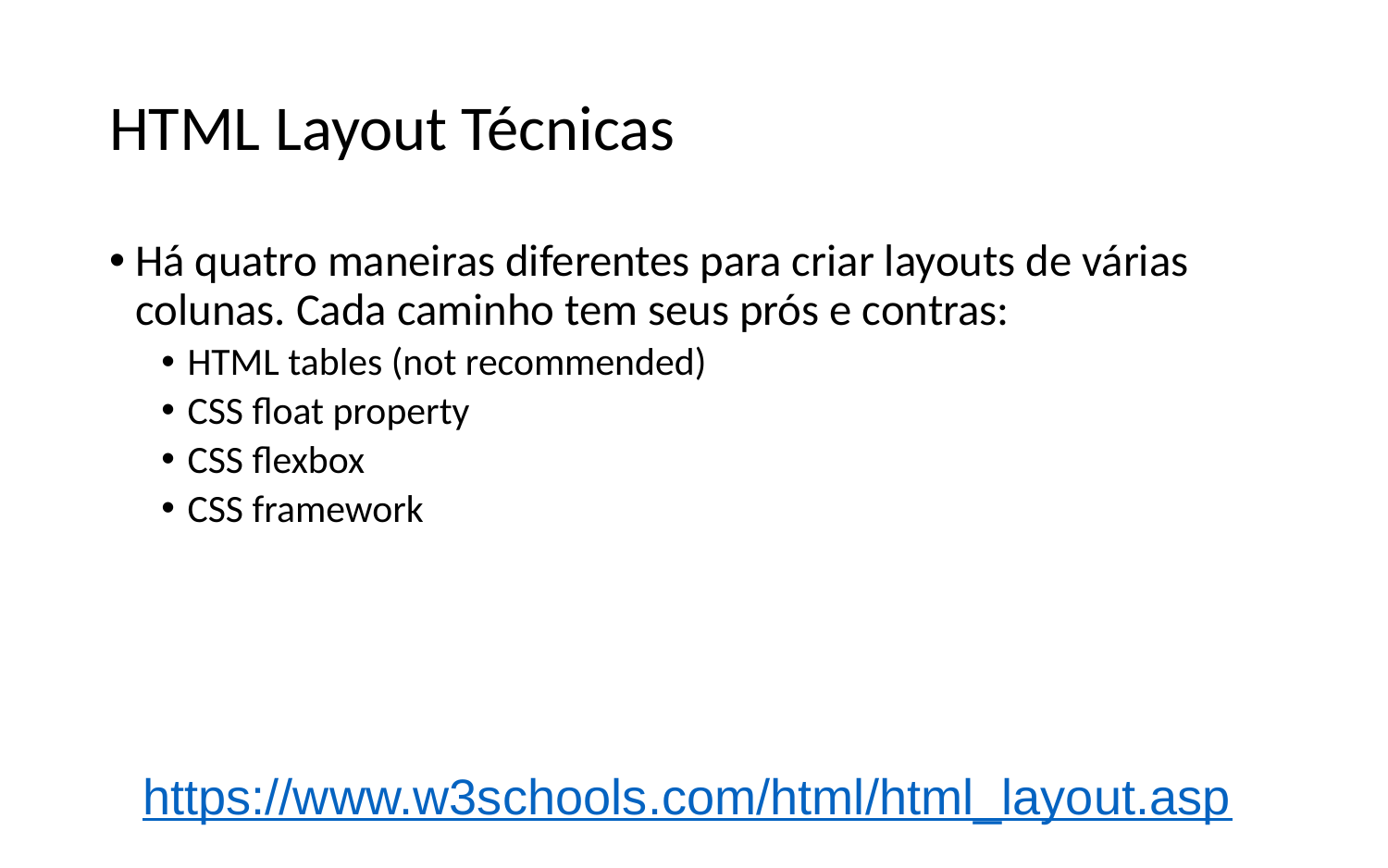

# HTML Layout Técnicas
Há quatro maneiras diferentes para criar layouts de várias colunas. Cada caminho tem seus prós e contras:
HTML tables (not recommended)
CSS float property
CSS flexbox
CSS framework
https://www.w3schools.com/html/html_layout.asp